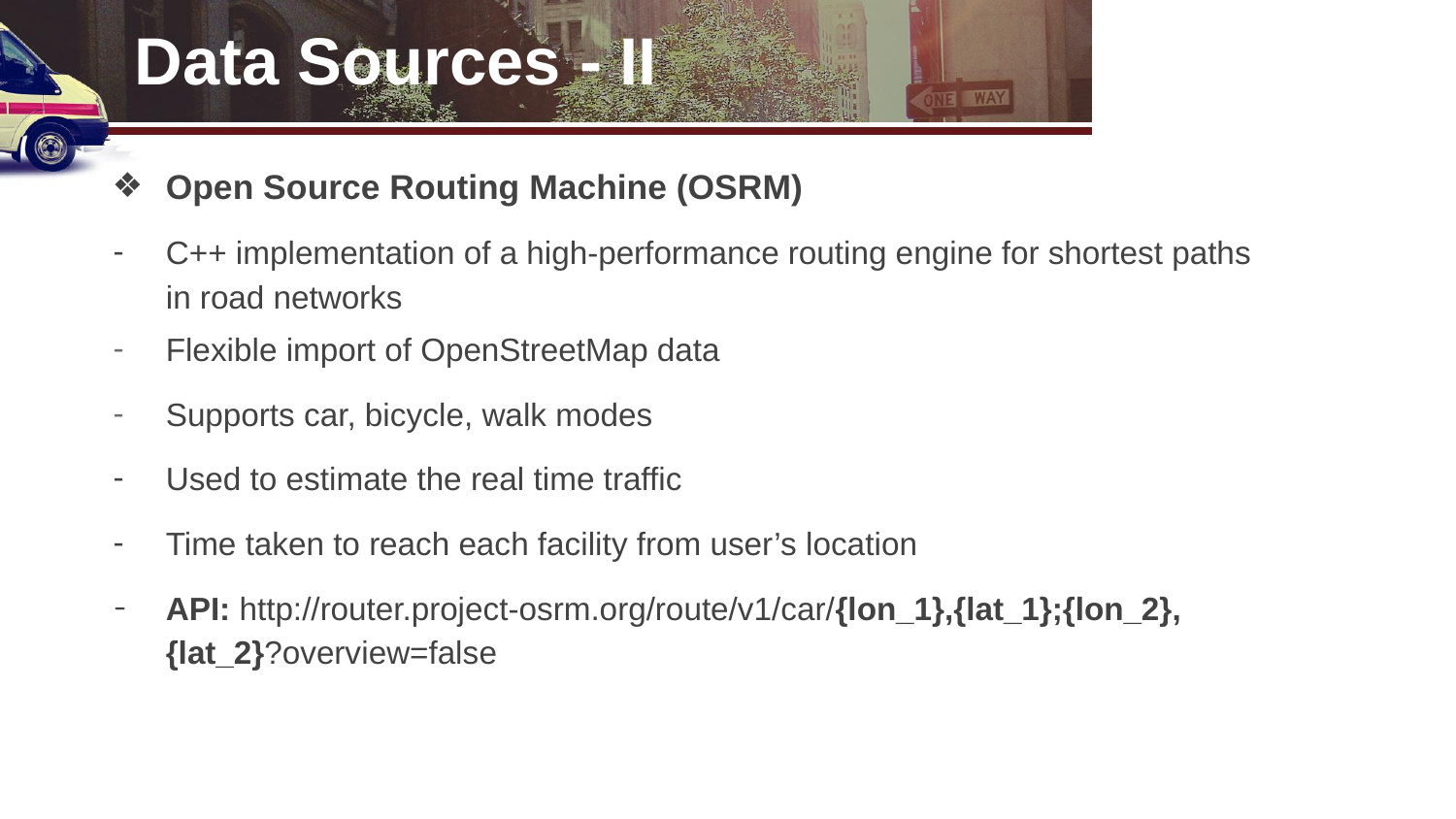

# Data Sources - II
Open Source Routing Machine (OSRM)
C++ implementation of a high-performance routing engine for shortest paths in road networks
Flexible import of OpenStreetMap data
Supports car, bicycle, walk modes
Used to estimate the real time traffic
Time taken to reach each facility from user’s location
API: http://router.project-osrm.org/route/v1/car/{lon_1},{lat_1};{lon_2},{lat_2}?overview=false